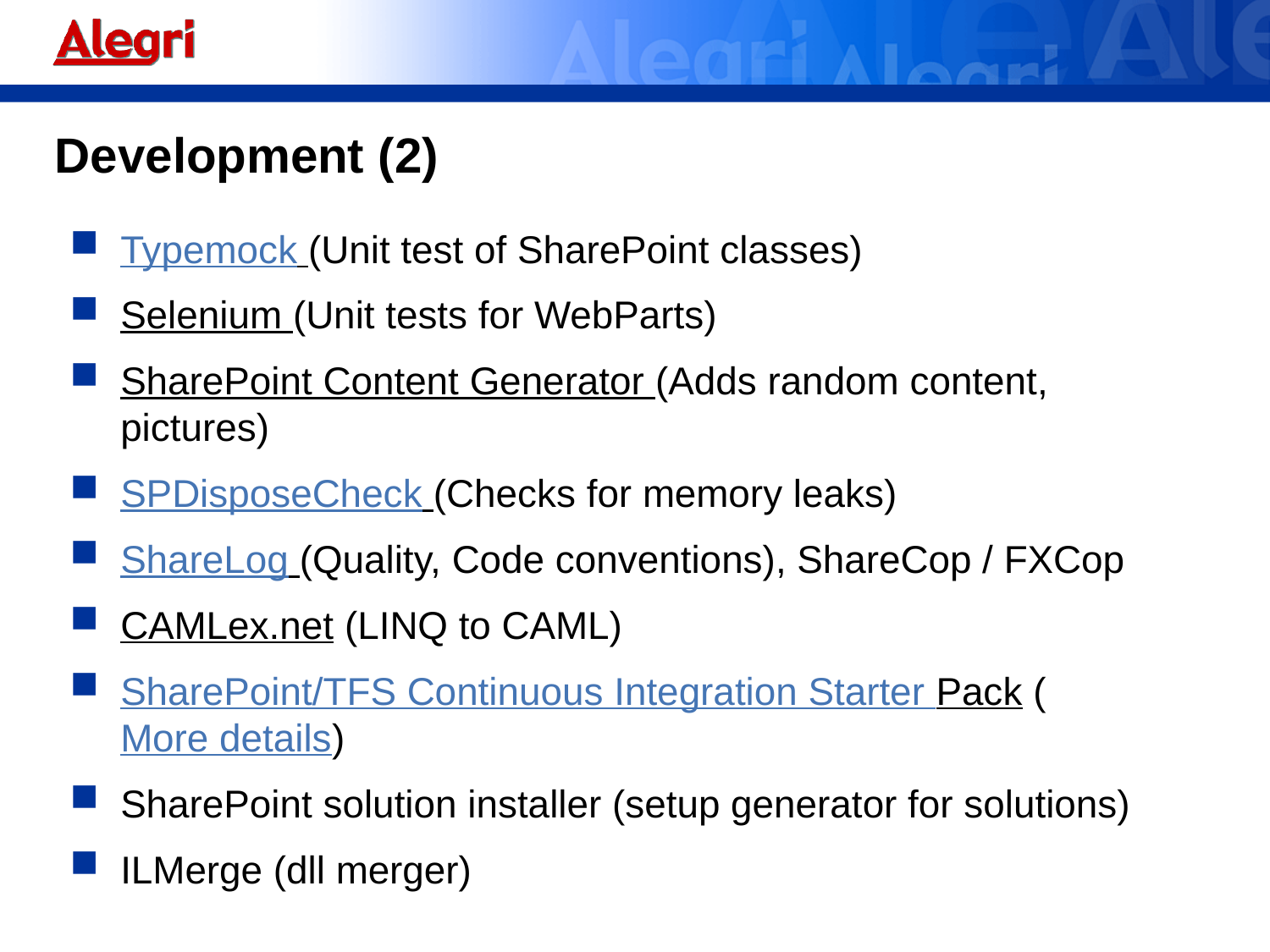

# Development (2)
Typemock (Unit test of SharePoint classes)
Selenium (Unit tests for WebParts)
SharePoint Content Generator (Adds random content, pictures)
SPDisposeCheck (Checks for memory leaks)
ShareLog (Quality, Code conventions), ShareCop / FXCop
CAMLex.net (LINQ to CAML)
SharePoint/TFS Continuous Integration Starter Pack (More details)
SharePoint solution installer (setup generator for solutions)
ILMerge (dll merger)